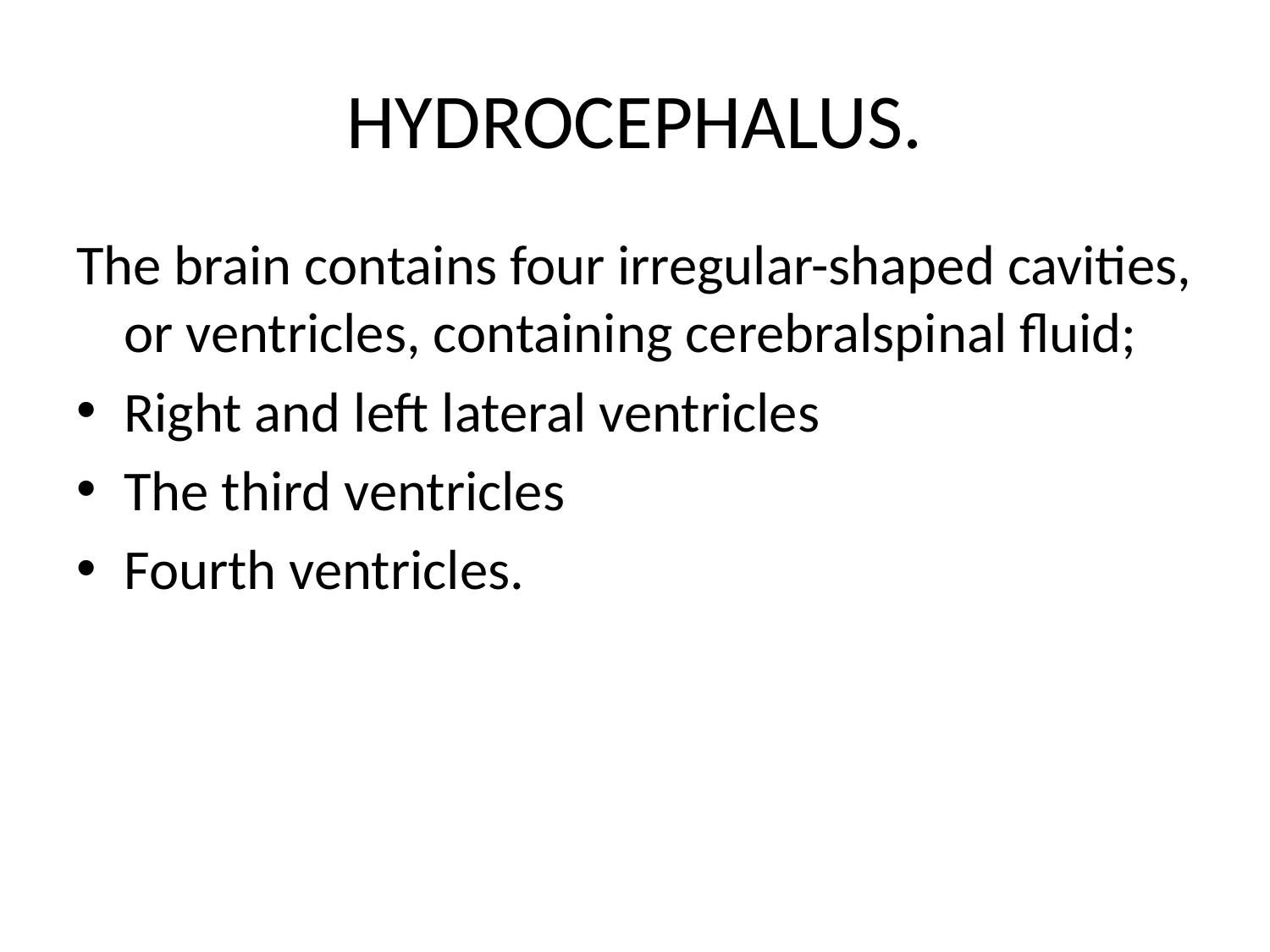

# HYDROCEPHALUS.
The brain contains four irregular-shaped cavities, or ventricles, containing cerebralspinal fluid;
Right and left lateral ventricles
The third ventricles
Fourth ventricles.